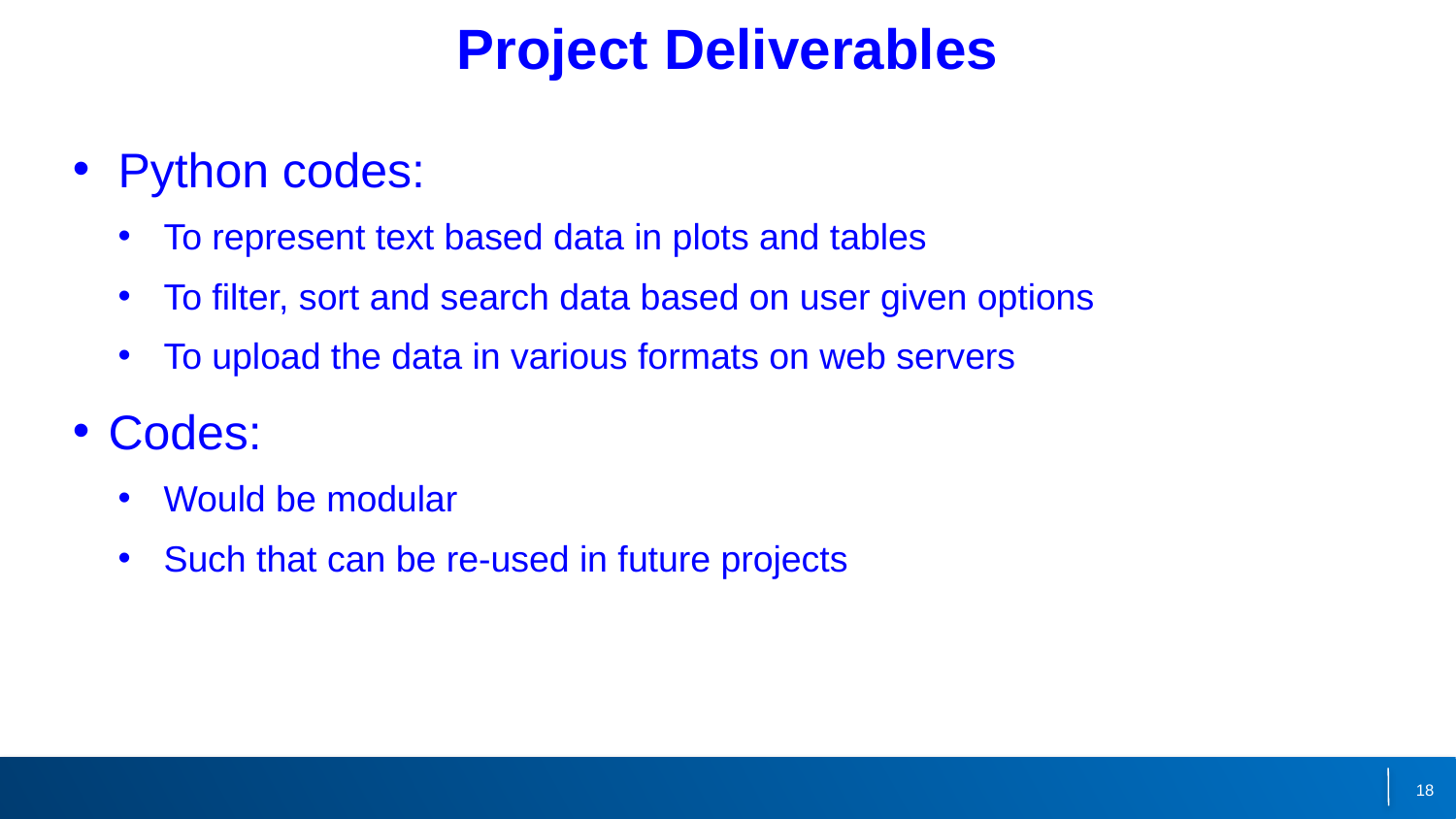

# Project Deliverables
Python codes:
To represent text based data in plots and tables
To filter, sort and search data based on user given options
To upload the data in various formats on web servers
Codes:
Would be modular
Such that can be re-used in future projects

18